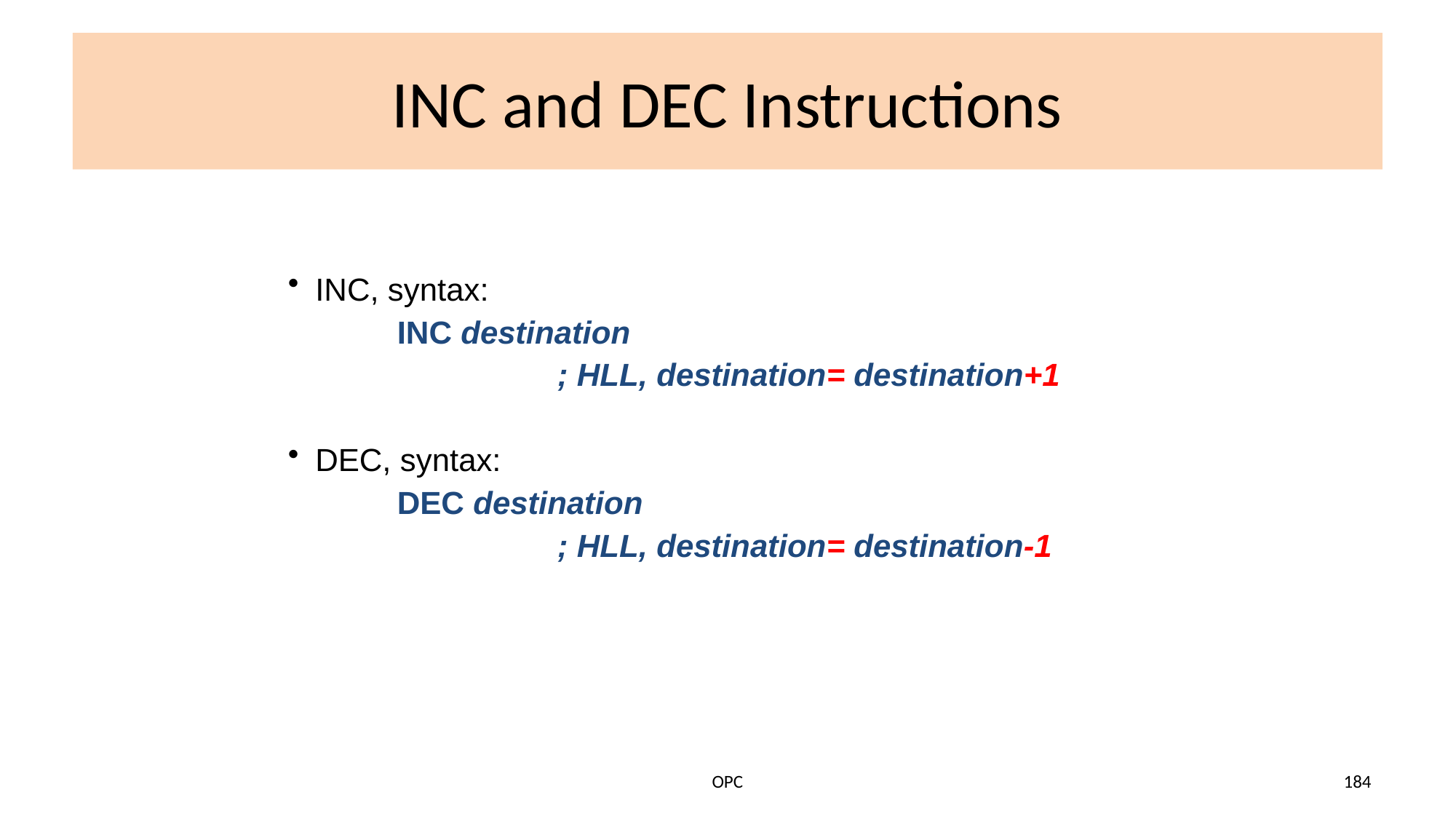

# INC and DEC Instructions
INC, syntax:
INC destination
                  ; HLL, destination= destination+1

DEC, syntax:
DEC destination
                  ; HLL, destination= destination-1
OPC
184